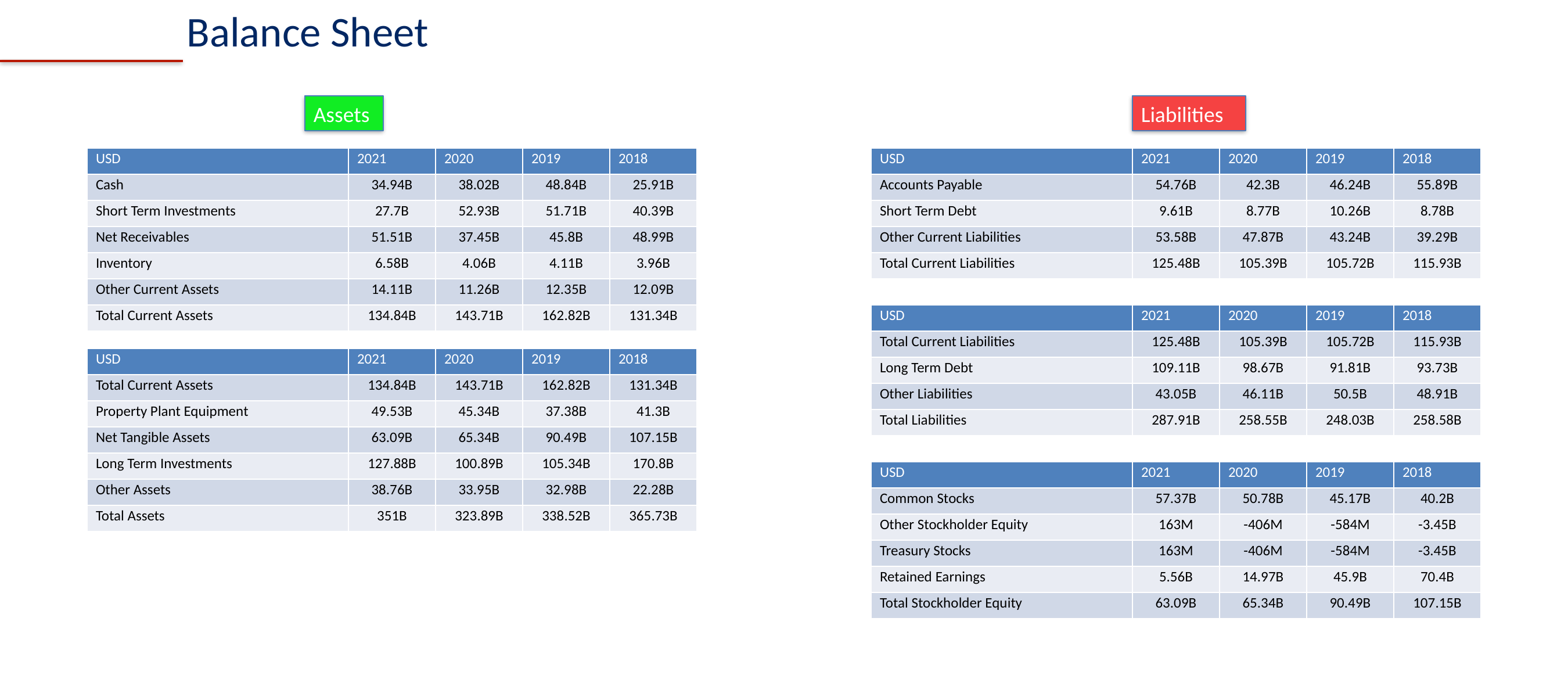

Balance Sheet
Assets
Liabilities
| USD | 2021 | 2020 | 2019 | 2018 |
| --- | --- | --- | --- | --- |
| Cash | 34.94B | 38.02B | 48.84B | 25.91B |
| Short Term Investments | 27.7B | 52.93B | 51.71B | 40.39B |
| Net Receivables | 51.51B | 37.45B | 45.8B | 48.99B |
| Inventory | 6.58B | 4.06B | 4.11B | 3.96B |
| Other Current Assets | 14.11B | 11.26B | 12.35B | 12.09B |
| Total Current Assets | 134.84B | 143.71B | 162.82B | 131.34B |
| USD | 2021 | 2020 | 2019 | 2018 |
| --- | --- | --- | --- | --- |
| Accounts Payable | 54.76B | 42.3B | 46.24B | 55.89B |
| Short Term Debt | 9.61B | 8.77B | 10.26B | 8.78B |
| Other Current Liabilities | 53.58B | 47.87B | 43.24B | 39.29B |
| Total Current Liabilities | 125.48B | 105.39B | 105.72B | 115.93B |
| USD | 2021 | 2020 | 2019 | 2018 |
| --- | --- | --- | --- | --- |
| Total Current Liabilities | 125.48B | 105.39B | 105.72B | 115.93B |
| Long Term Debt | 109.11B | 98.67B | 91.81B | 93.73B |
| Other Liabilities | 43.05B | 46.11B | 50.5B | 48.91B |
| Total Liabilities | 287.91B | 258.55B | 248.03B | 258.58B |
| USD | 2021 | 2020 | 2019 | 2018 |
| --- | --- | --- | --- | --- |
| Total Current Assets | 134.84B | 143.71B | 162.82B | 131.34B |
| Property Plant Equipment | 49.53B | 45.34B | 37.38B | 41.3B |
| Net Tangible Assets | 63.09B | 65.34B | 90.49B | 107.15B |
| Long Term Investments | 127.88B | 100.89B | 105.34B | 170.8B |
| Other Assets | 38.76B | 33.95B | 32.98B | 22.28B |
| Total Assets | 351B | 323.89B | 338.52B | 365.73B |
| USD | 2021 | 2020 | 2019 | 2018 |
| --- | --- | --- | --- | --- |
| Common Stocks | 57.37B | 50.78B | 45.17B | 40.2B |
| Other Stockholder Equity | 163M | -406M | -584M | -3.45B |
| Treasury Stocks | 163M | -406M | -584M | -3.45B |
| Retained Earnings | 5.56B | 14.97B | 45.9B | 70.4B |
| Total Stockholder Equity | 63.09B | 65.34B | 90.49B | 107.15B |